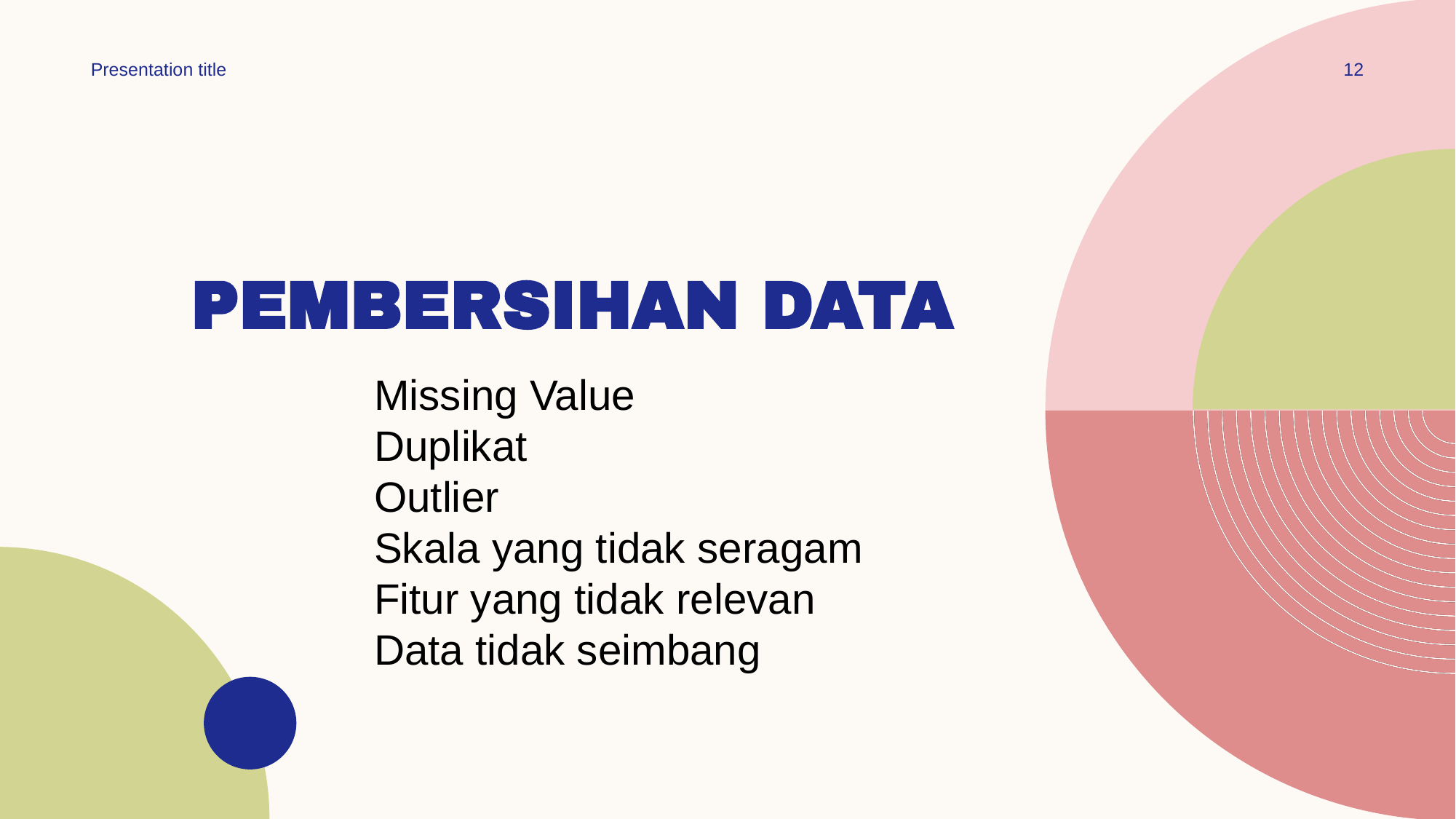

12
Presentation title
# Pembersihan data
Missing Value
Duplikat
Outlier
Skala yang tidak seragam
Fitur yang tidak relevan
Data tidak seimbang